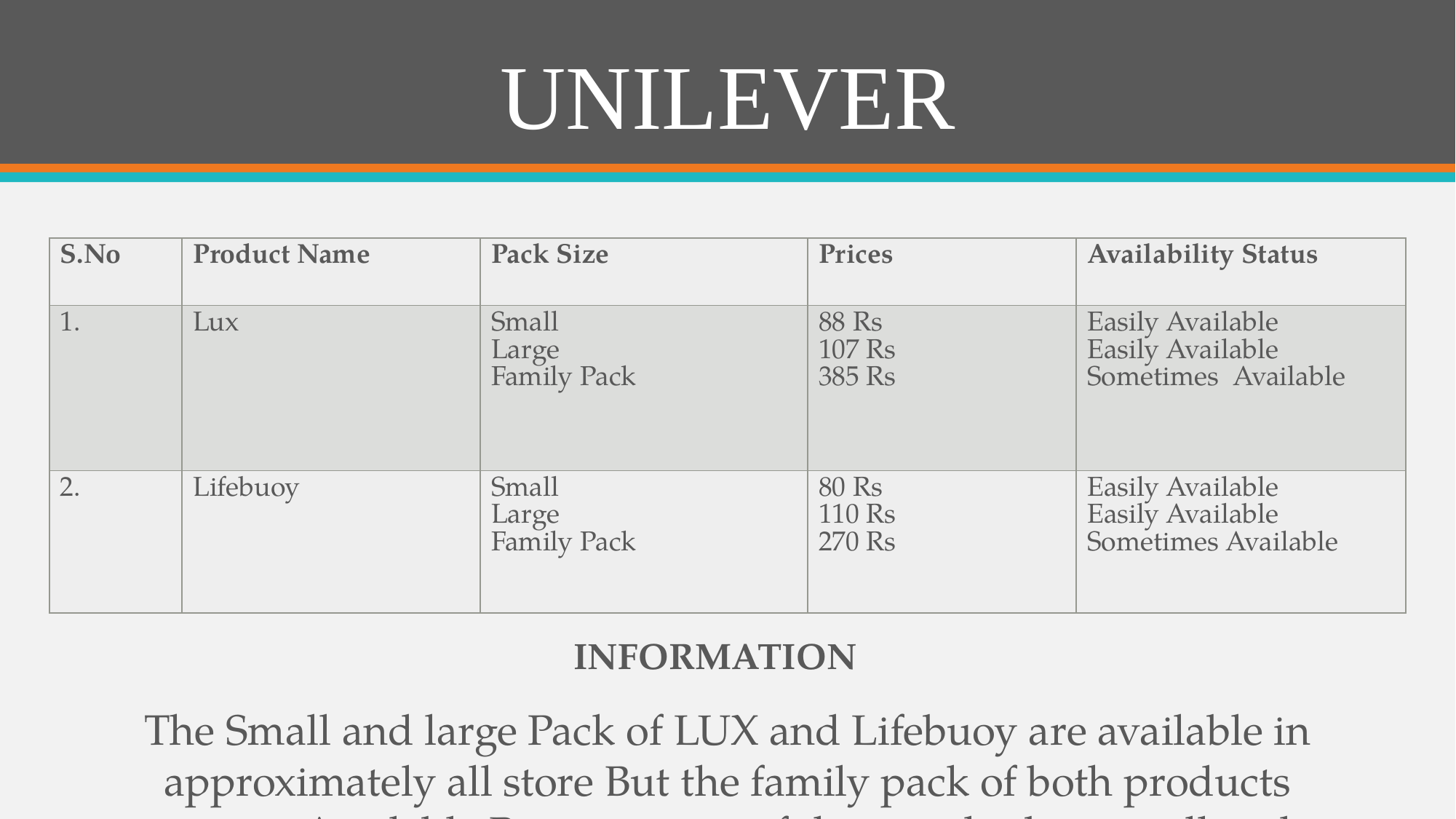

# UNILEVER
| S.No | Product Name | Pack Size | Prices | Availability Status |
| --- | --- | --- | --- | --- |
| 1. | Lux | Small Large Family Pack | 88 Rs 107 Rs 385 Rs | Easily Available Easily Available Sometimes Available |
| 2. | Lifebuoy | Small Large Family Pack | 80 Rs 110 Rs 270 Rs | Easily Available Easily Available Sometimes Available |
INFORMATION
The Small and large Pack of LUX and Lifebuoy are available in approximately all store But the family pack of both products are not Available Because most of the peoples buy small and large size rather than Family Pack.